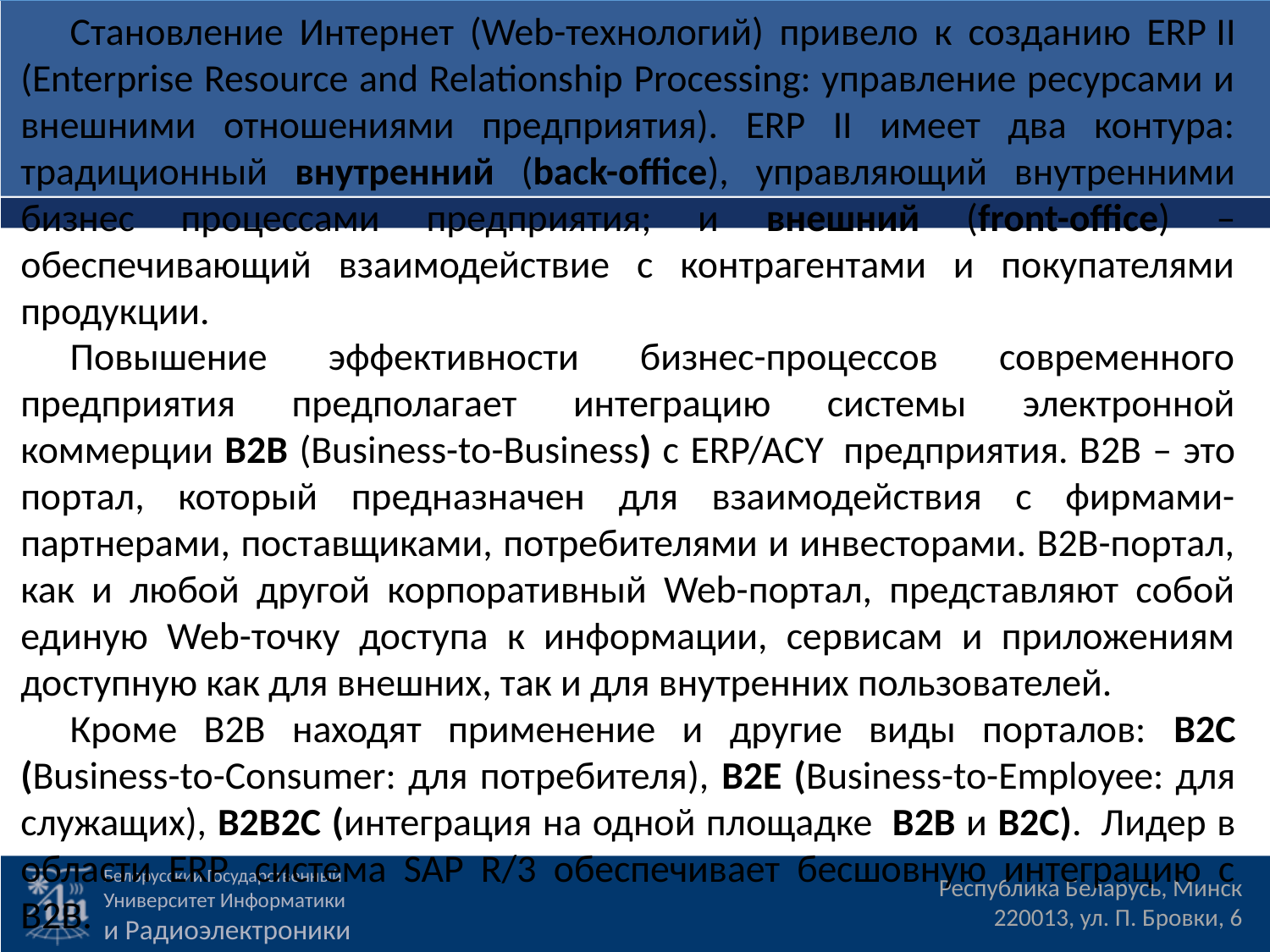

Становление Интернет (Web-технологий) привело к созданию ERP II (Enterprise Resource and Relationship Processing: управление ресурсами и внешними отношениями предприятия). ERP II имеет два контура: традиционный внутренний (back-office), управляющий внутренними бизнес процессами предприятия; и внешний (front-office) – обеспечивающий взаимодействие с контрагентами и покупателями продукции.
Повышение эффективности бизнес-процессов современного предприятия предполагает интеграцию системы электронной коммерции В2В (Business-to-Business) с ERP/ACY  предприятия. В2В – это портал, который предназначен для взаимодействия с фирмами-партнерами, поставщиками, потребителями и инвесторами. В2В-портал, как и любой другой корпоративный Web-портал, представляют собой единую Web-точку доступа к информации, сервисам и приложениям доступную как для внешних, так и для внутренних пользователей.
Кроме В2В находят применение и другие виды порталов: В2C (Business-to-Consumer: для потребителя), В2E (Business-to-Employee: для служащих), B2B2C (интеграция на одной площадке  В2В и В2C).  Лидер в области ERP  система SAP R/3 обеспечивает бесшовную интеграцию с В2В.